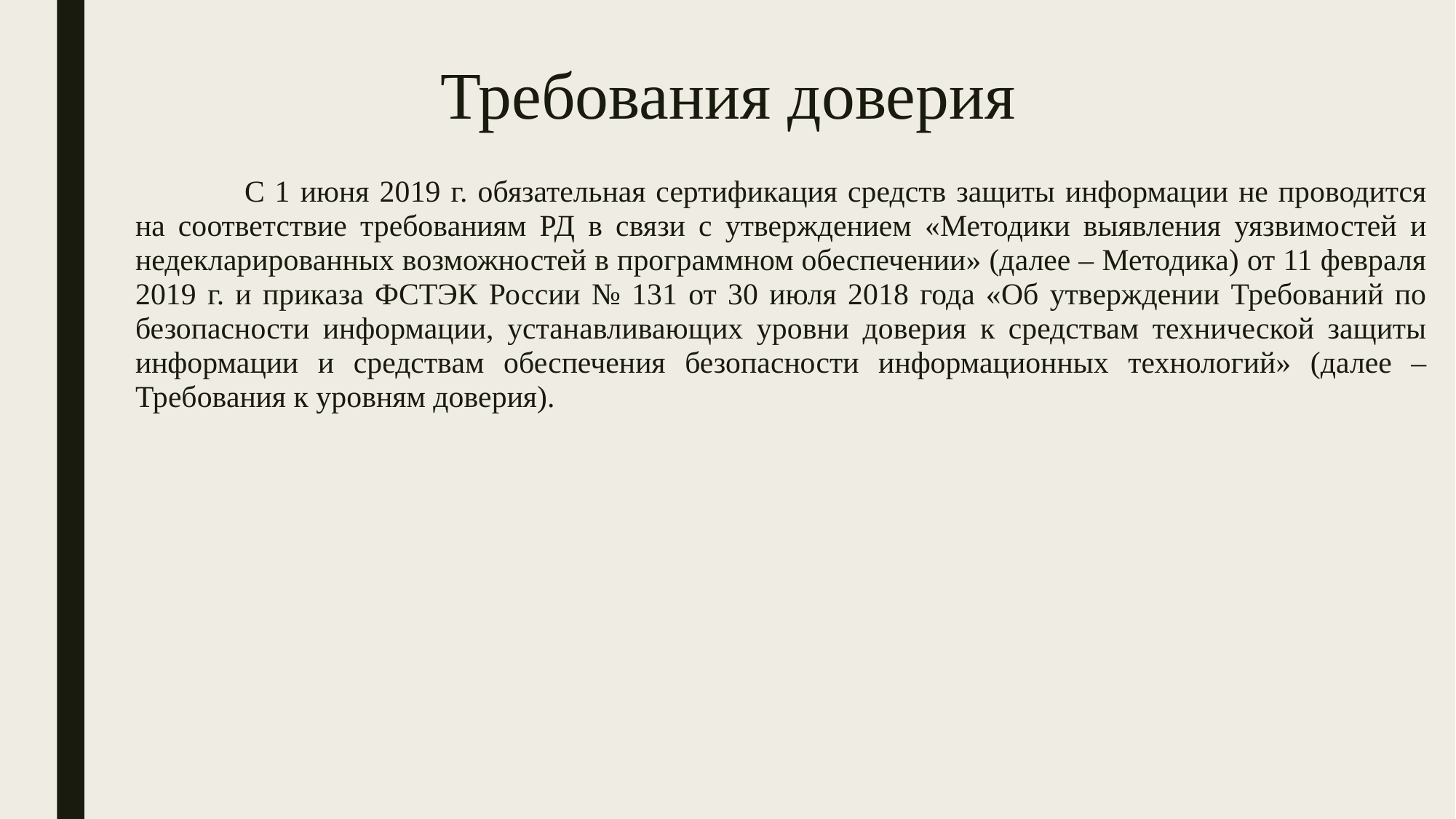

# Требования доверия
	С 1 июня 2019 г. обязательная сертификация средств защиты информации не проводится на соответствие требованиям РД в связи с утверждением «Методики выявления уязвимостей и недекларированных возможностей в программном обеспечении» (далее – Методика) от 11 февраля 2019 г. и приказа ФСТЭК России № 131 от 30 июля 2018 года «Об утверждении Требований по безопасности информации, устанавливающих уровни доверия к средствам технической защиты информации и средствам обеспечения безопасности информационных технологий» (далее – Требования к уровням доверия).